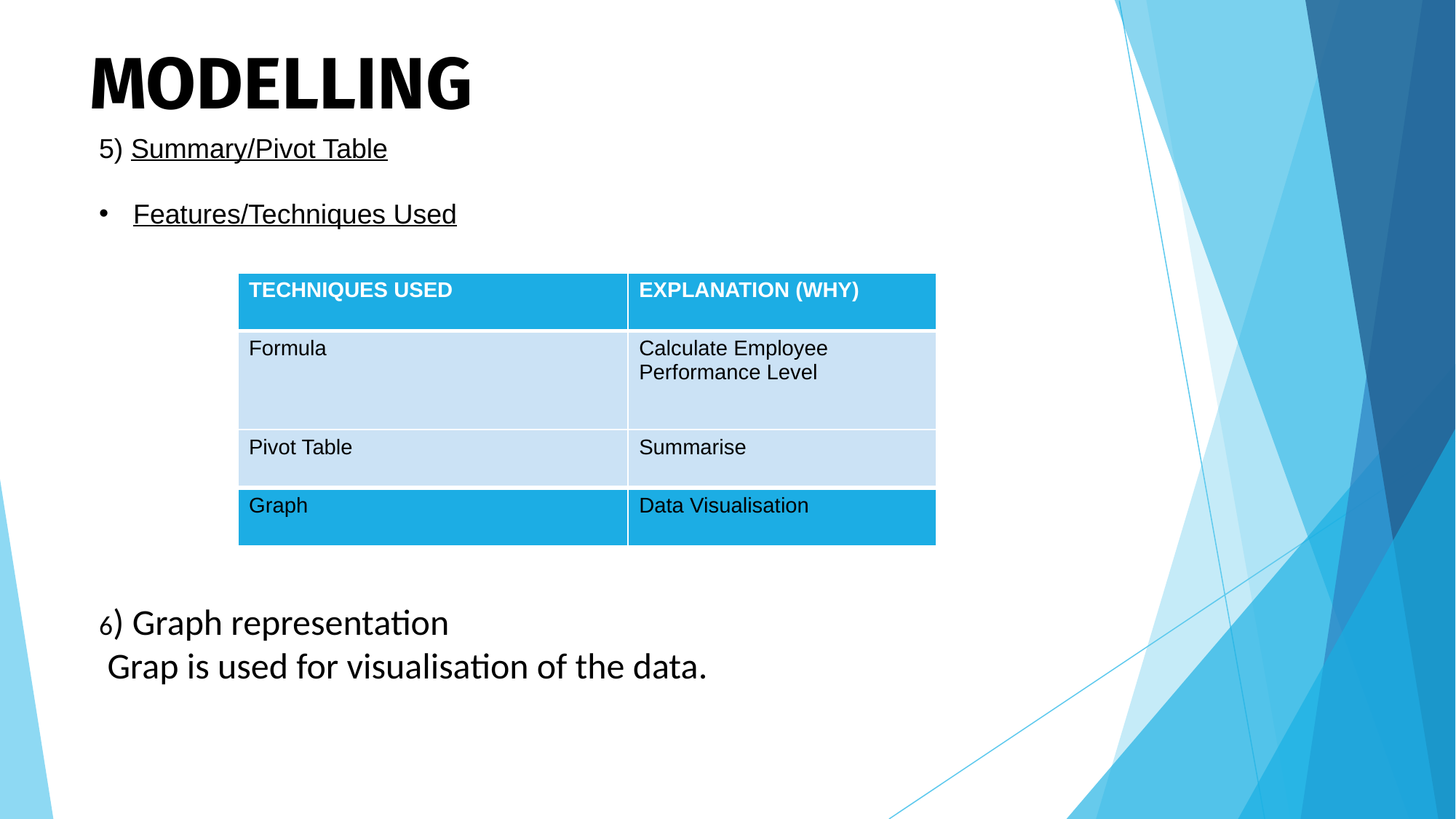

MODELLING
5) Summary/Pivot Table

Features/Techniques Used

| TECHNIQUES USED | EXPLANATION (WHY) |
| --- | --- |
| Formula | Calculate Employee Performance Level |
| Pivot Table | Summarise |
| Graph | Data Visualisation |
6) Graph representation
 Grap is used for visualisation of the data.